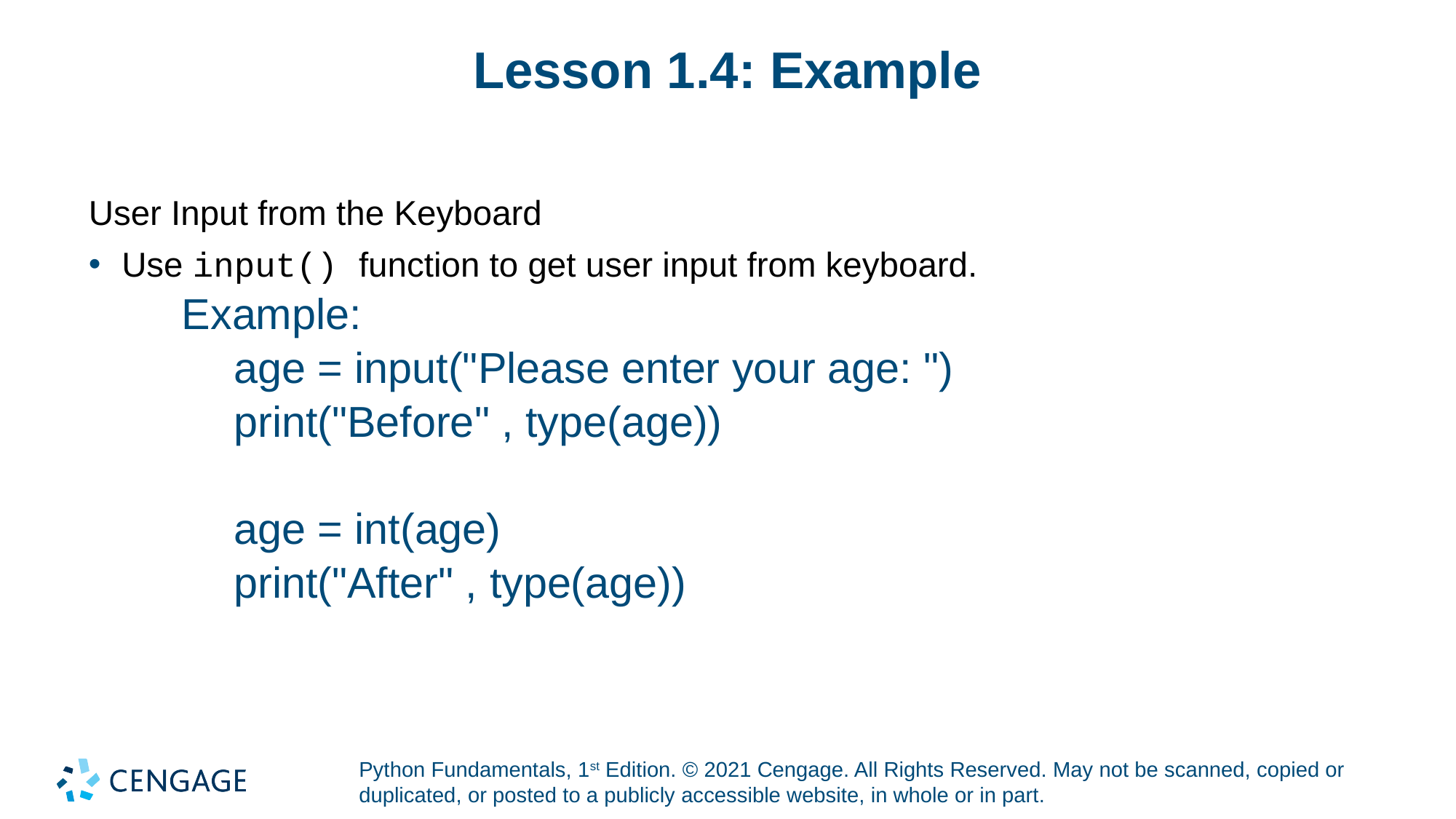

# Lesson 1.4: Example
User Input from the Keyboard
Use input() function to get user input from keyboard.
Example:
age = input("Please enter your age: ")
print("Before" , type(age))

age = int(age)
print("After" , type(age))